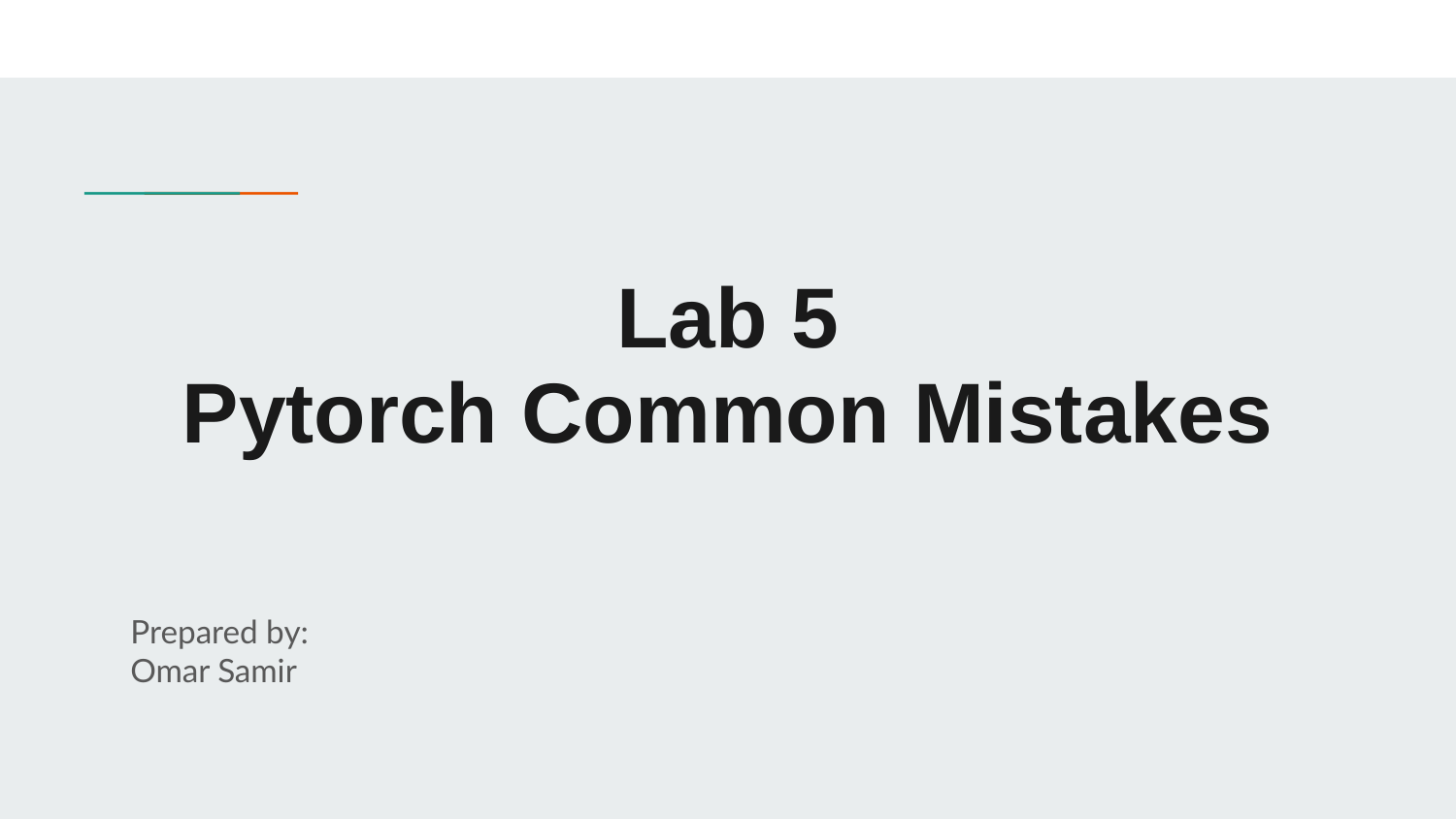

# Lab 5
Pytorch Common Mistakes
Prepared by:
Omar Samir